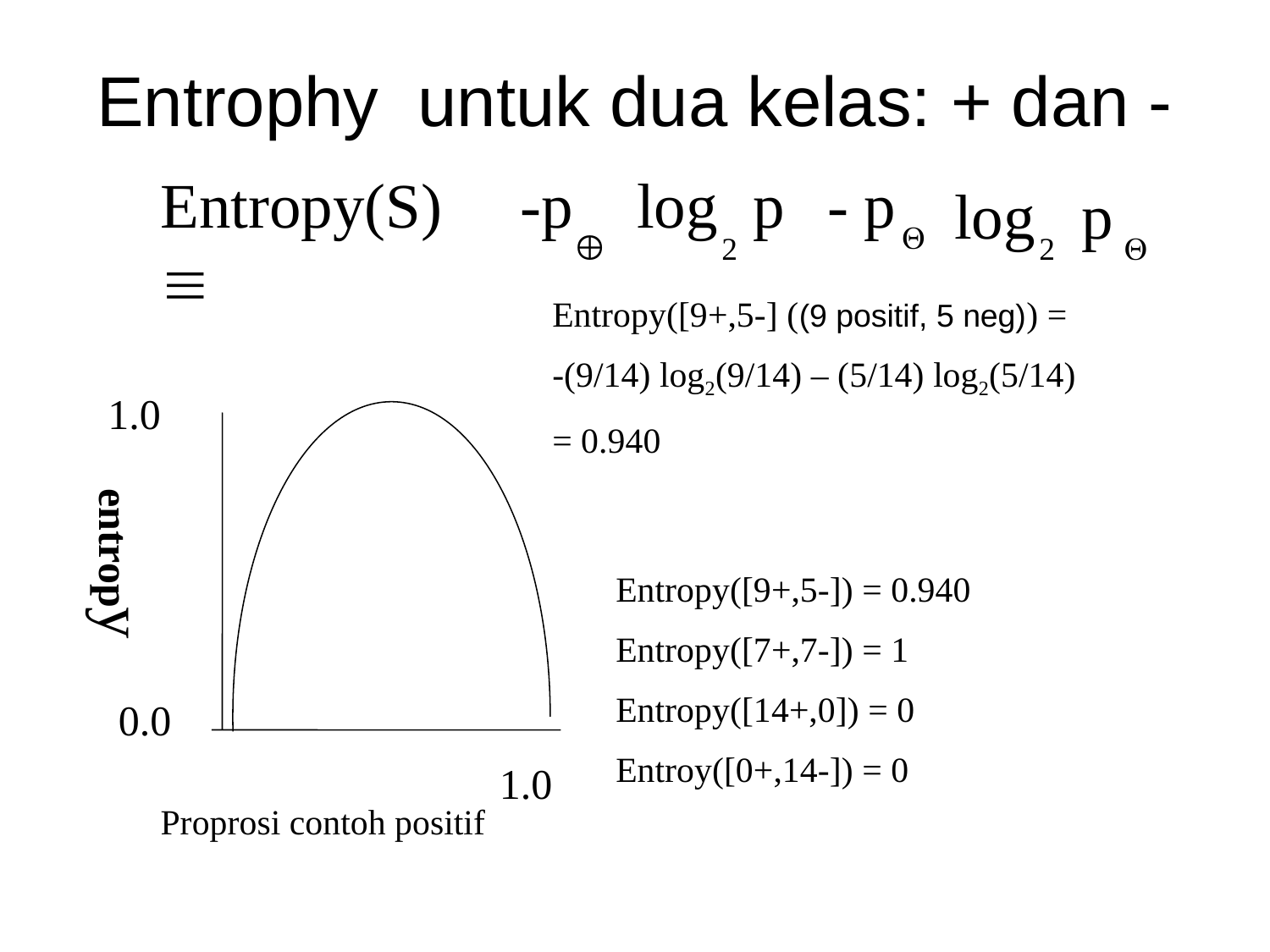

# Entrophy  untuk dua kelas: + dan -
Entropy(S) ≡
-p
log
p
- p
log
p
⊕
Θ
2
2
Θ
Entropy([9+,5-] ((9 positif, 5 neg)) =
-(9/14) log2(9/14) – (5/14) log2(5/14)
= 0.940
1.0

entropy
Entropy([9+,5-]) = 0.940
Entropy([7+,7-]) = 1
Entropy([14+,0]) = 0
Entroy([0+,14-]) = 0
0.0

1.0
Proprosi contoh positif